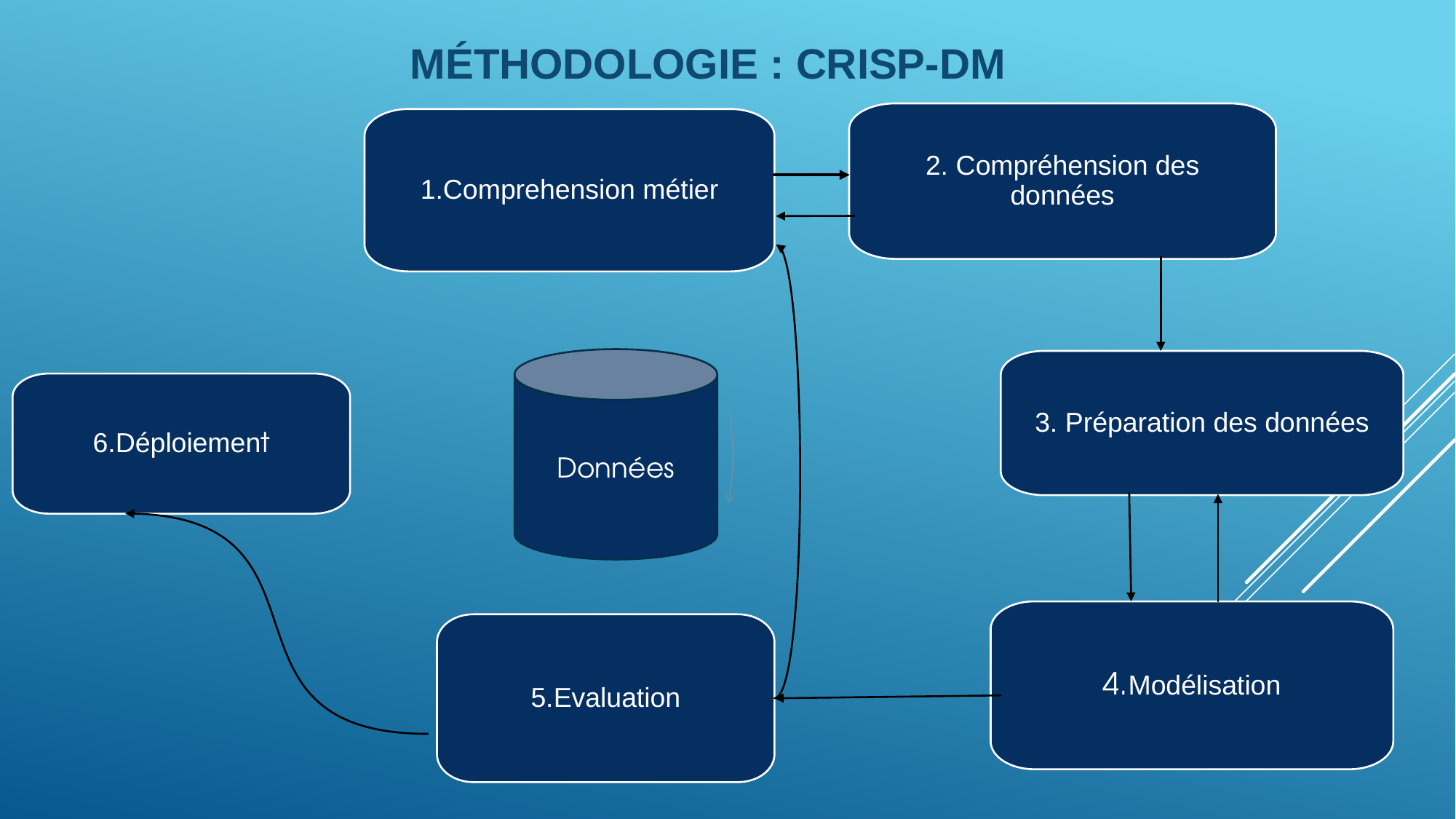

Méthodologie : CRISP-DM
2. Compréhension des données
1.Comprehension métier

Données
3. Préparation des données
6.Déploiement
4.Modélisation
5.Evaluation